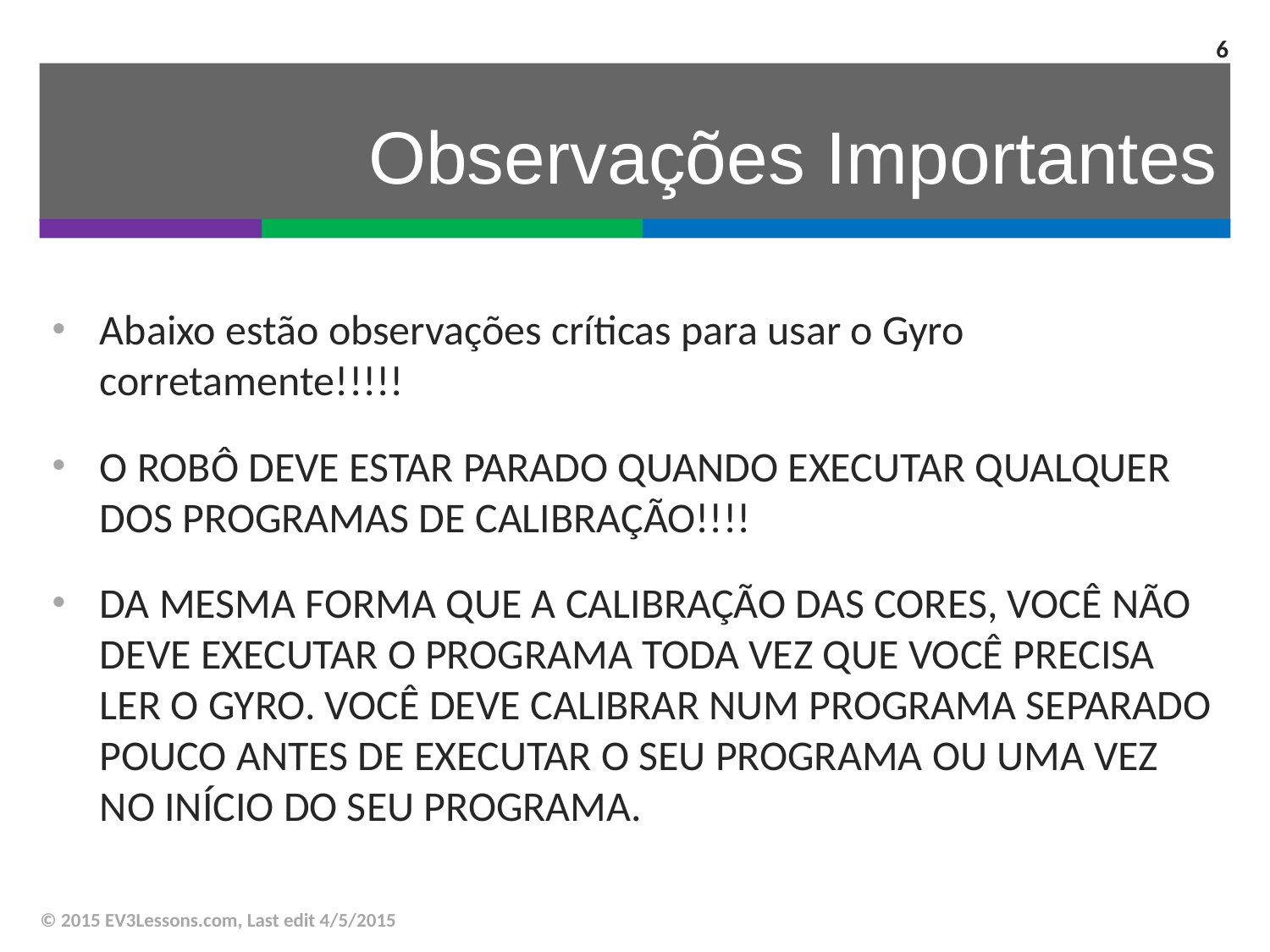

6
# Observações Importantes
Abaixo estão observações críticas para usar o Gyro corretamente!!!!!
O ROBÔ DEVE ESTAR PARADO QUANDO EXECUTAR QUALQUER DOS PROGRAMAS DE CALIBRAÇÃO!!!!
DA MESMA FORMA QUE A CALIBRAÇÃO DAS CORES, VOCÊ NÃO DEVE EXECUTAR O PROGRAMA TODA VEZ QUE VOCÊ PRECISA LER O GYRO. VOCÊ DEVE CALIBRAR NUM PROGRAMA SEPARADO POUCO ANTES DE EXECUTAR O SEU PROGRAMA OU UMA VEZ NO INÍCIO DO SEU PROGRAMA.

© 2015 EV3Lessons.com, Last edit 4/5/2015